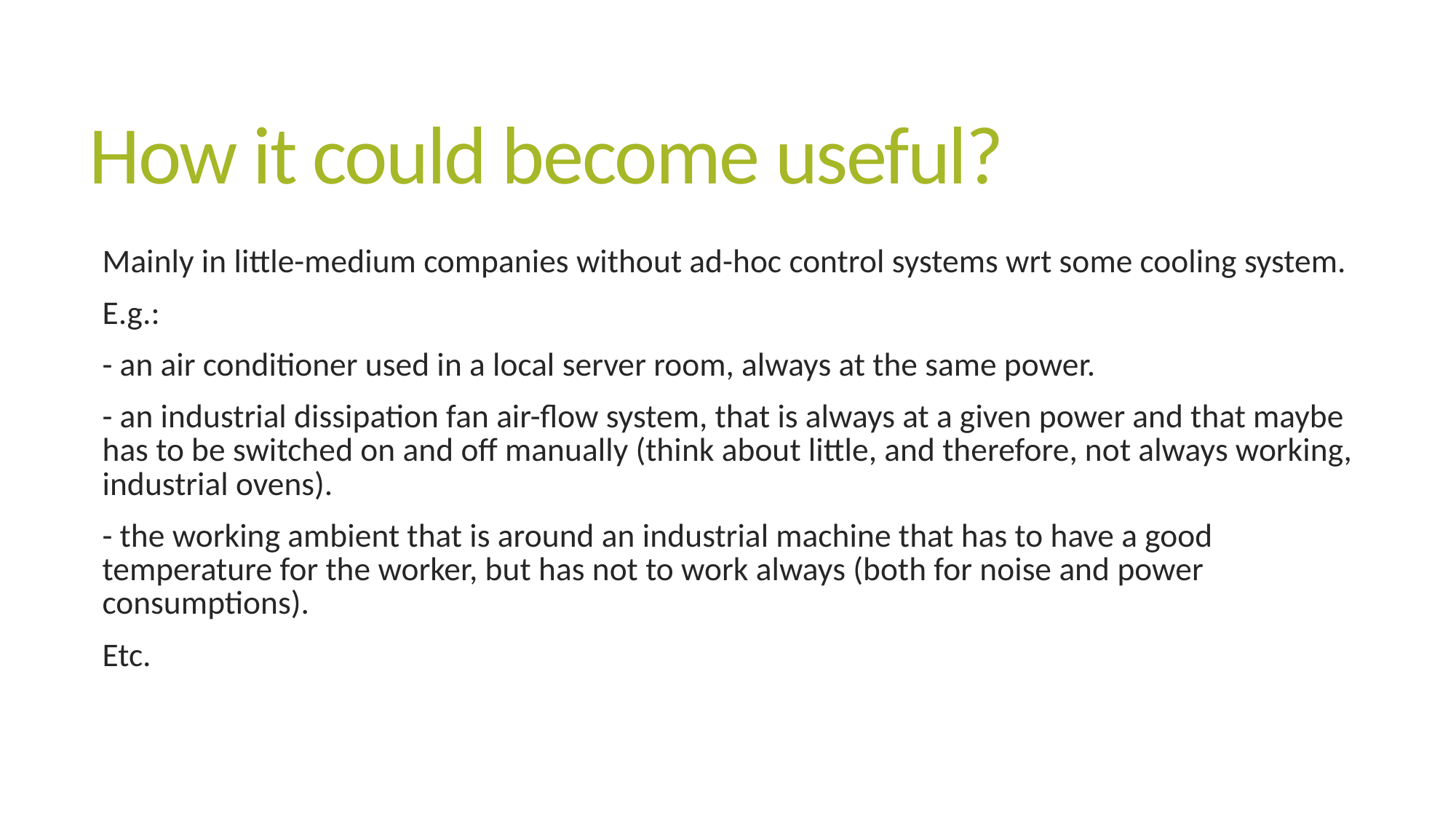

# How it could become useful?
Mainly in little-medium companies without ad-hoc control systems wrt some cooling system.
E.g.:
- an air conditioner used in a local server room, always at the same power.
- an industrial dissipation fan air-flow system, that is always at a given power and that maybe has to be switched on and off manually (think about little, and therefore, not always working, industrial ovens).
- the working ambient that is around an industrial machine that has to have a good temperature for the worker, but has not to work always (both for noise and power consumptions).
Etc.